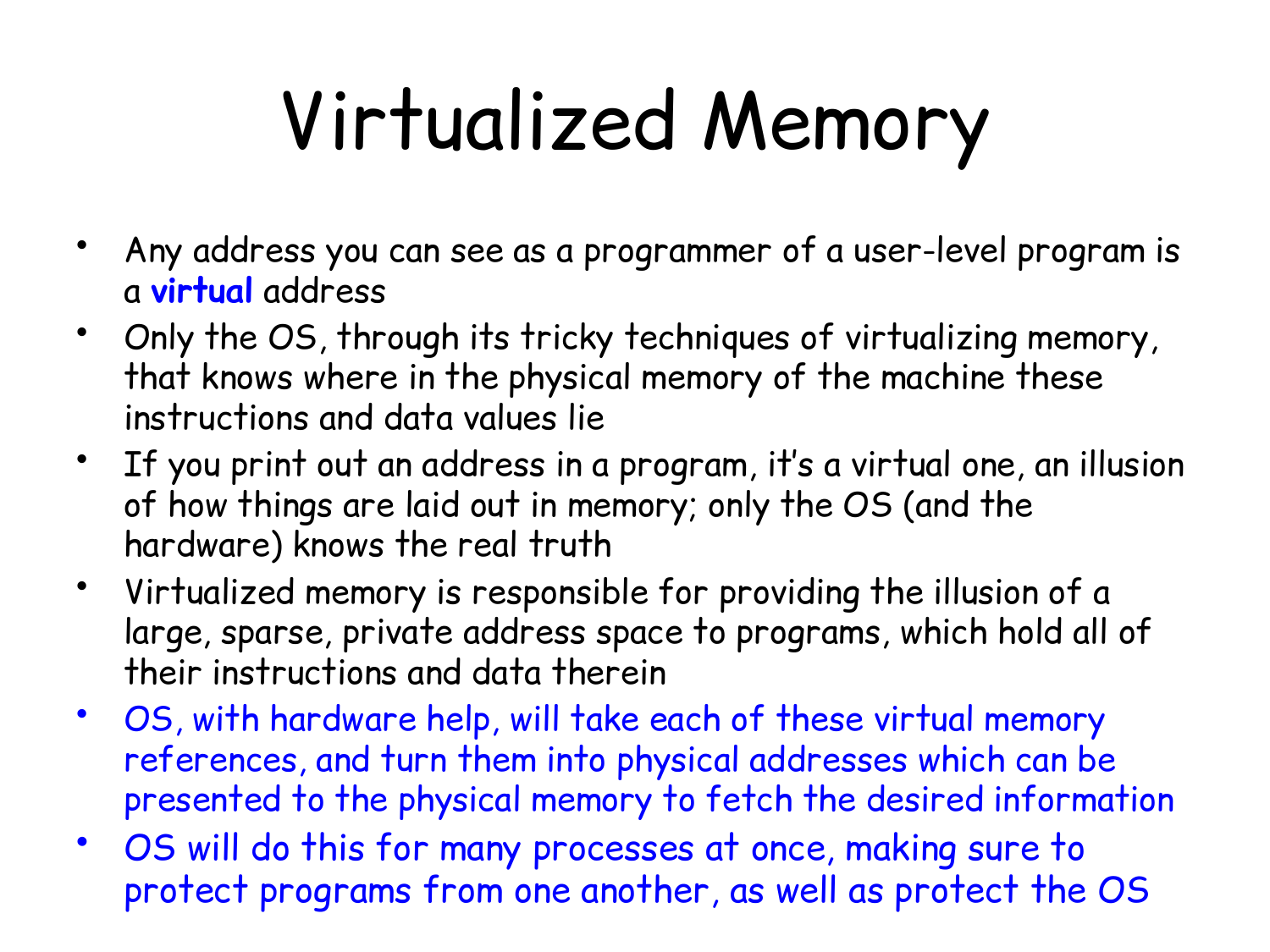

# Virtualized Memory
Any address you can see as a programmer of a user-level program is a virtual address
Only the OS, through its tricky techniques of virtualizing memory, that knows where in the physical memory of the machine these instructions and data values lie
If you print out an address in a program, it’s a virtual one, an illusion of how things are laid out in memory; only the OS (and the hardware) knows the real truth
Virtualized memory is responsible for providing the illusion of a large, sparse, private address space to programs, which hold all of their instructions and data therein
OS, with hardware help, will take each of these virtual memory references, and turn them into physical addresses which can be presented to the physical memory to fetch the desired information
OS will do this for many processes at once, making sure to protect programs from one another, as well as protect the OS